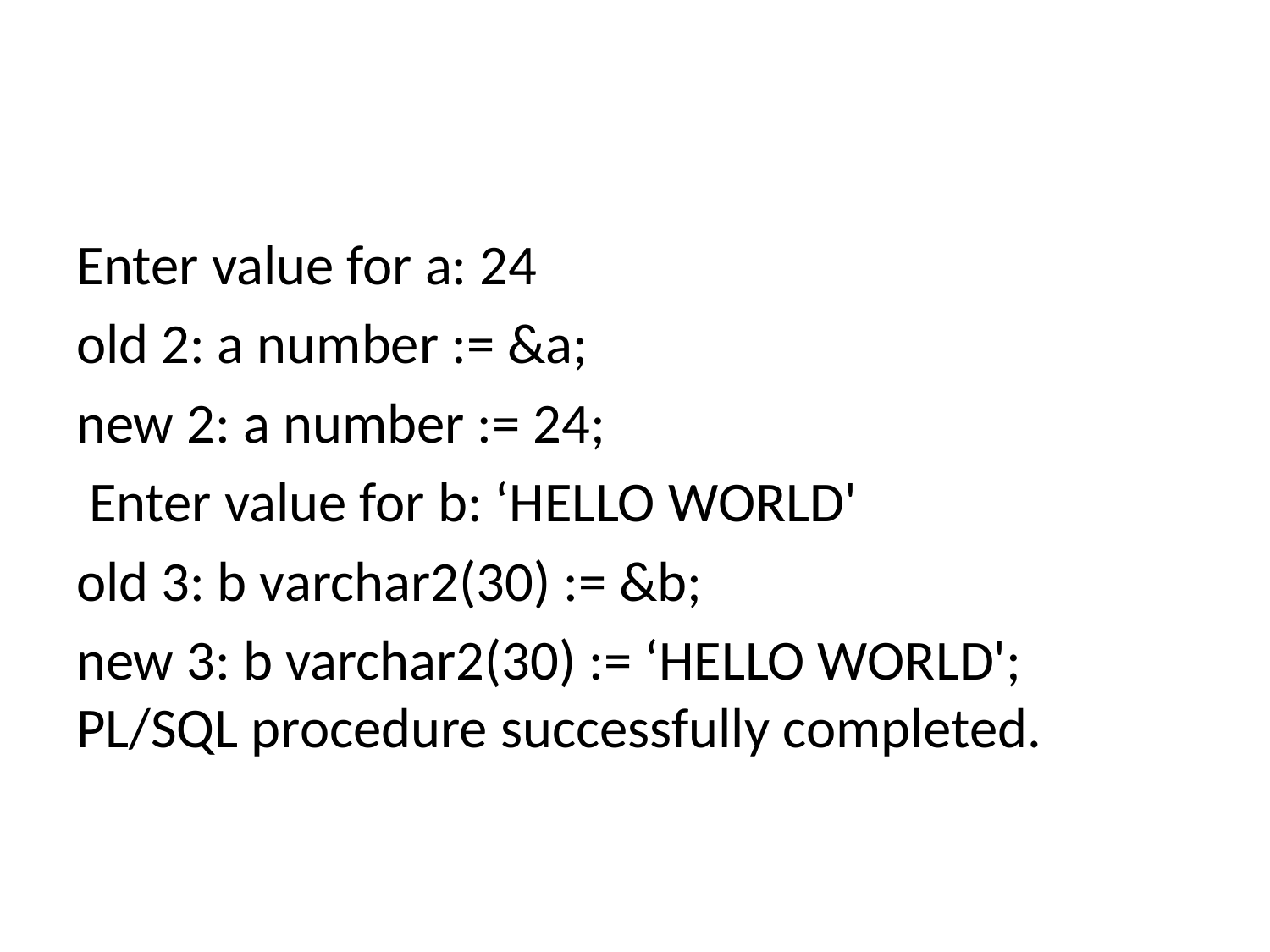

Enter value for a: 24
old 2: a number := &a;
new 2: a number := 24;
 Enter value for b: ‘HELLO WORLD'
old 3: b varchar2(30) := &b;
new 3: b varchar2(30) := ‘HELLO WORLD'; PL/SQL procedure successfully completed.